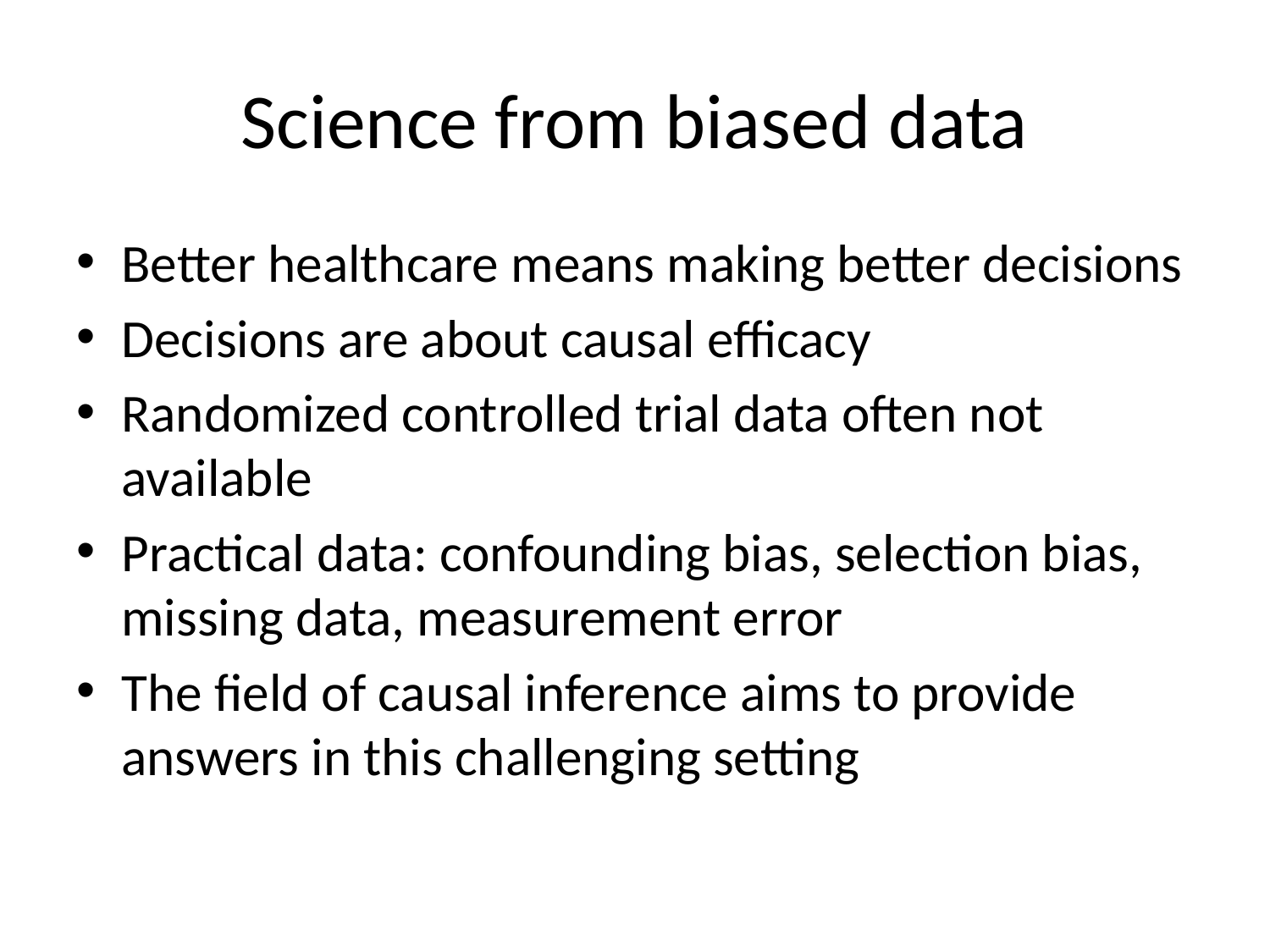

# Science from biased data
Better healthcare means making better decisions
Decisions are about causal efficacy
Randomized controlled trial data often not available
Practical data: confounding bias, selection bias, missing data, measurement error
The field of causal inference aims to provide answers in this challenging setting